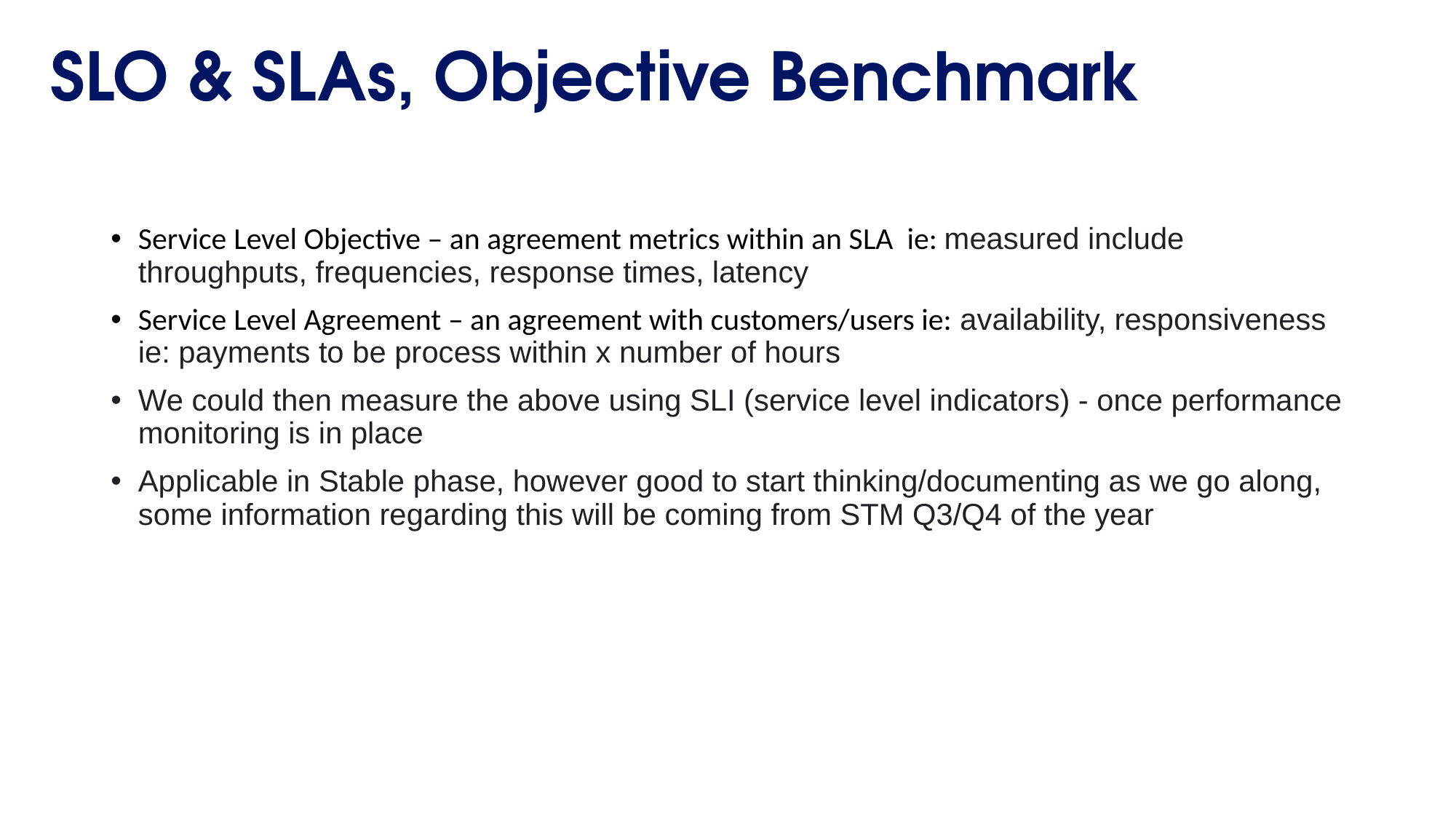

SLO & SLAs, Objective Benchmark
Service Level Objective – an agreement metrics within an SLA  ie: measured include throughputs, frequencies, response times, latency
Service Level Agreement – an agreement with customers/users ie: availability, responsiveness ie: payments to be process within x number of hours
We could then measure the above using SLI (service level indicators) - once performance monitoring is in place
Applicable in Stable phase, however good to start thinking/documenting as we go along, some information regarding this will be coming from STM Q3/Q4 of the year